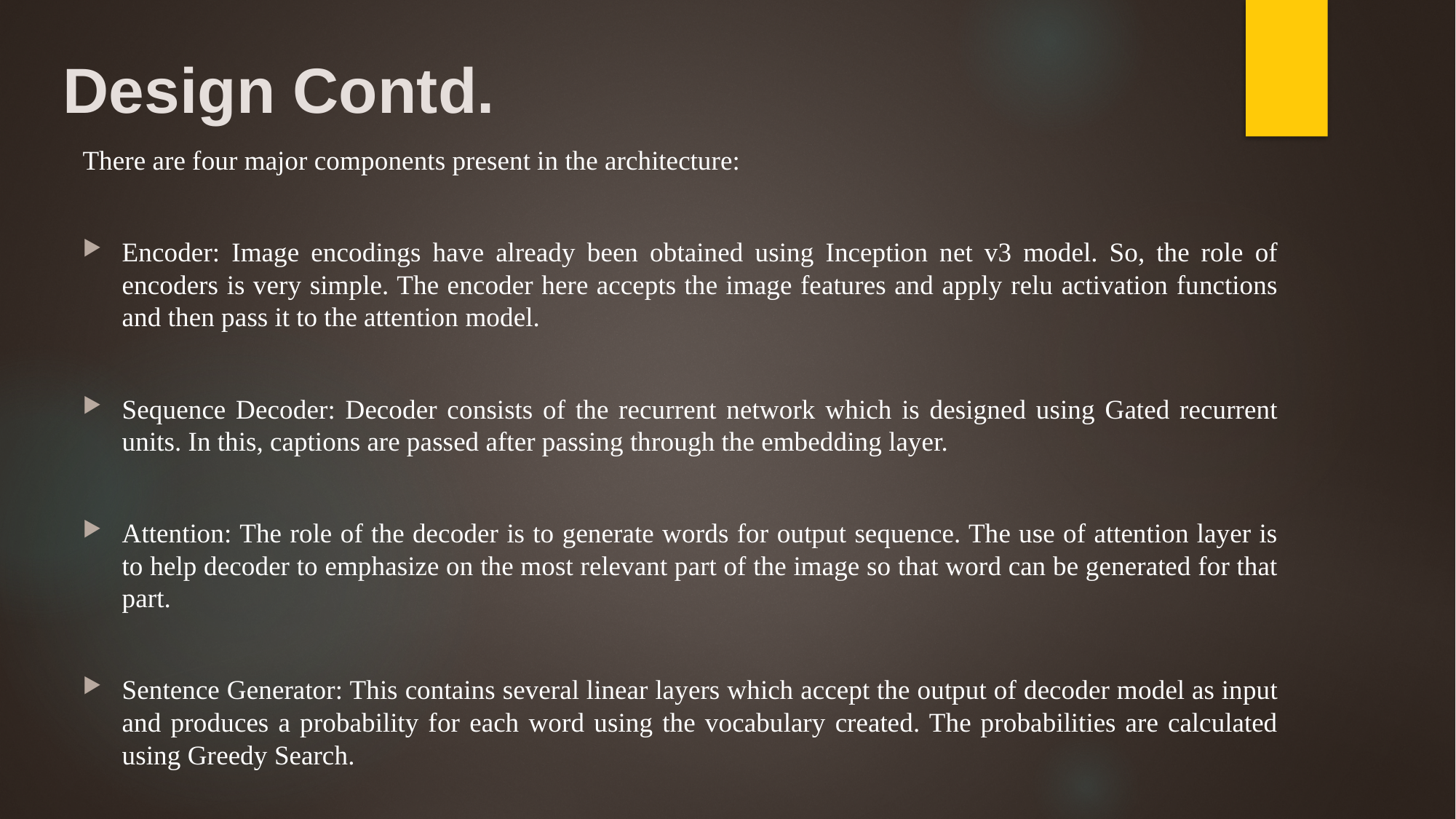

# Design Contd.
There are four major components present in the architecture:

Encoder: Image encodings have already been obtained using Inception net v3 model. So, the role of encoders is very simple. The encoder here accepts the image features and apply relu activation functions and then pass it to the attention model.

Sequence Decoder: Decoder consists of the recurrent network which is designed using Gated recurrent units. In this, captions are passed after passing through the embedding layer.

Attention: The role of the decoder is to generate words for output sequence. The use of attention layer is to help decoder to emphasize on the most relevant part of the image so that word can be generated for that part.

Sentence Generator: This contains several linear layers which accept the output of decoder model as input and produces a probability for each word using the vocabulary created. The probabilities are calculated using Greedy Search.